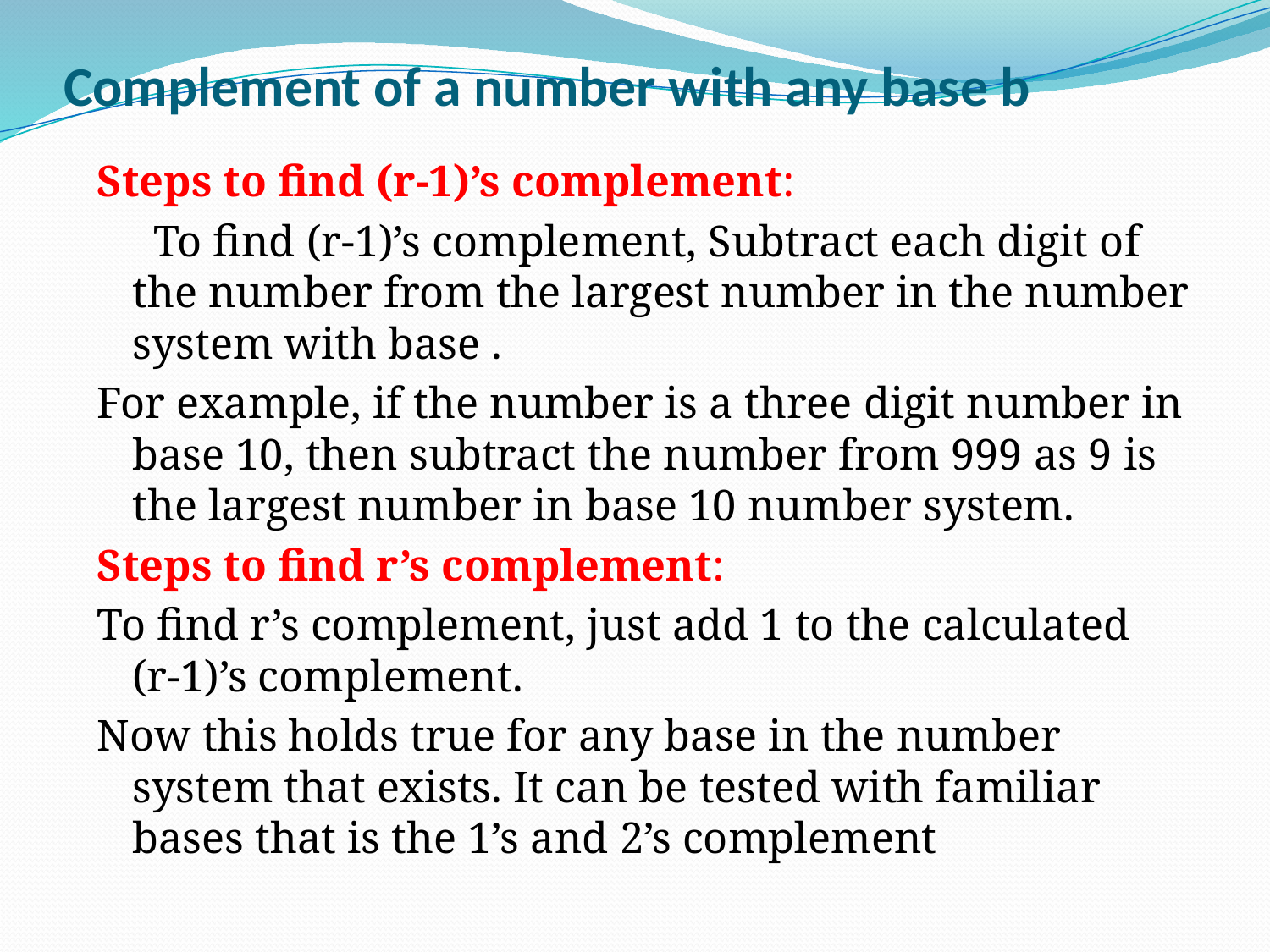

# Complement of a number with any base b
Steps to find (r-1)’s complement:
     To find (r-1)’s complement, Subtract each digit of the number from the largest number in the number system with base .
For example, if the number is a three digit number in base 10, then subtract the number from 999 as 9 is the largest number in base 10 number system.
Steps to find r’s complement:
To find r’s complement, just add 1 to the calculated     (r-1)’s complement.
Now this holds true for any base in the number system that exists. It can be tested with familiar bases that is the 1’s and 2’s complement